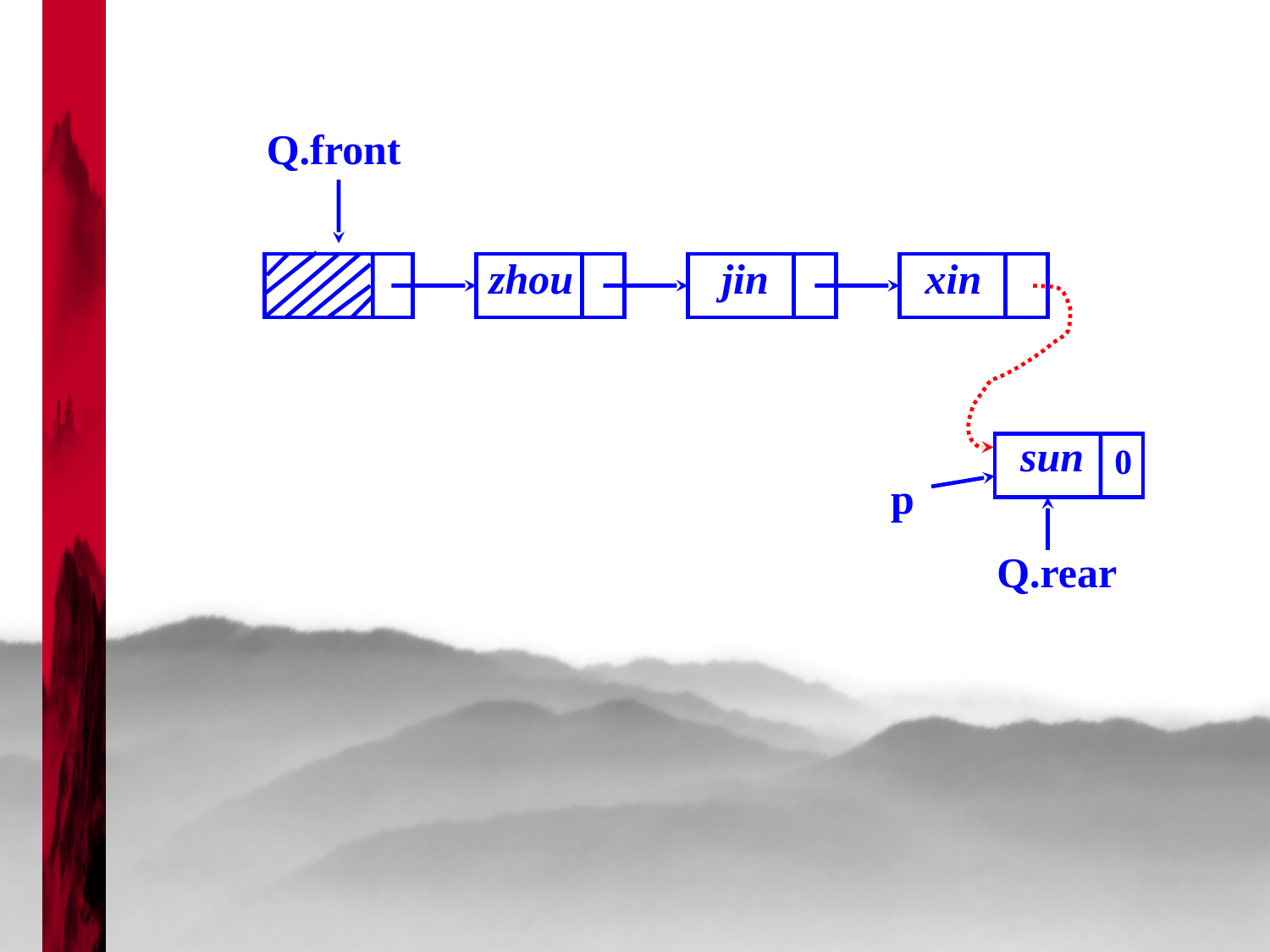

Q.rear
  Q.front

  Q.rear

zhou
jin
xin

0

sun
0

p